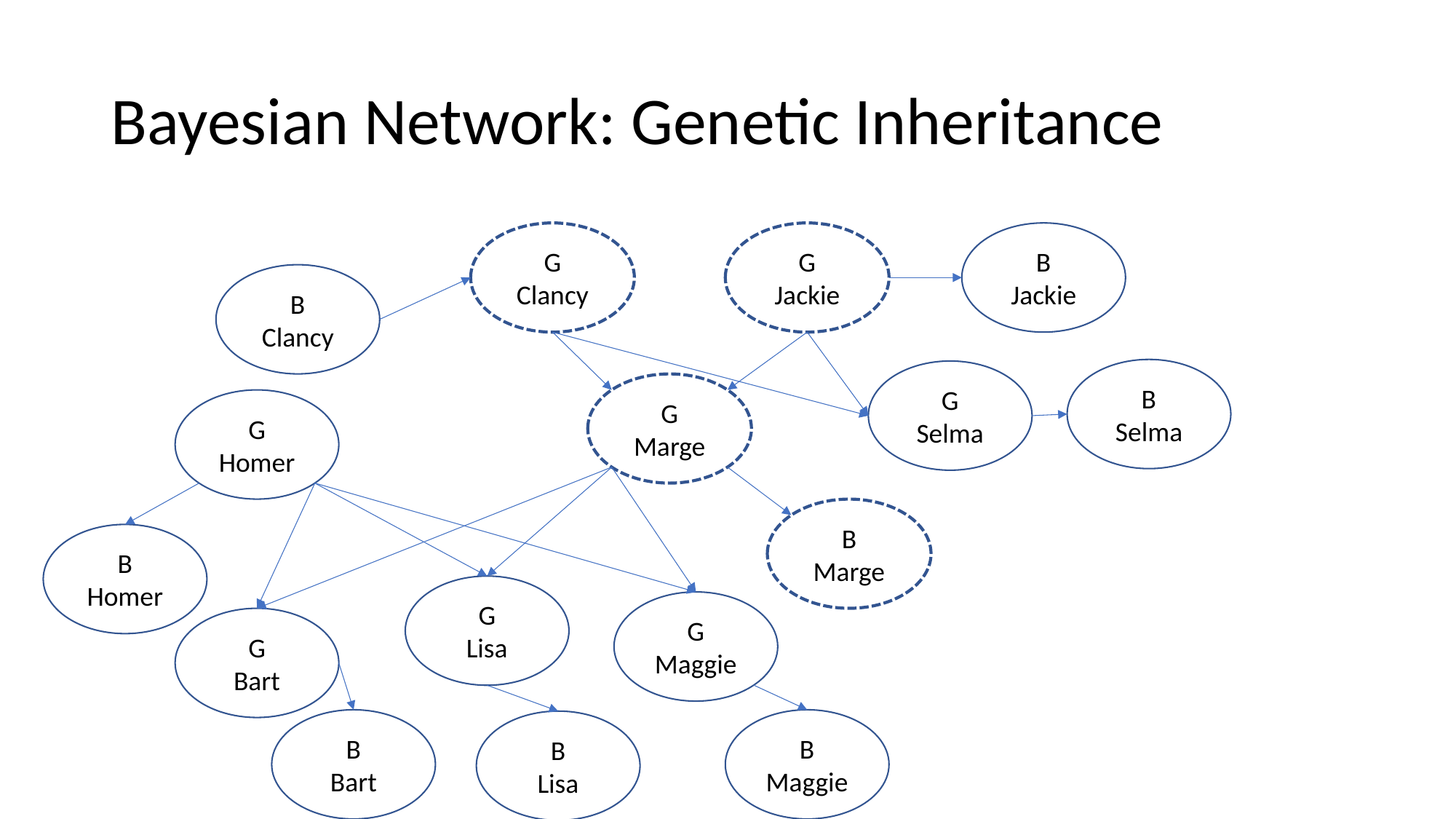

# Bayesian Network: Genetic Inheritance
G
Clancy
G
Jackie
B
Jackie
B
Clancy
B
Selma
G
Selma
G
Marge
G
Homer
B
Marge
B
Homer
G
Lisa
G
Maggie
G
Bart
B
Bart
B
Maggie
B
Lisa